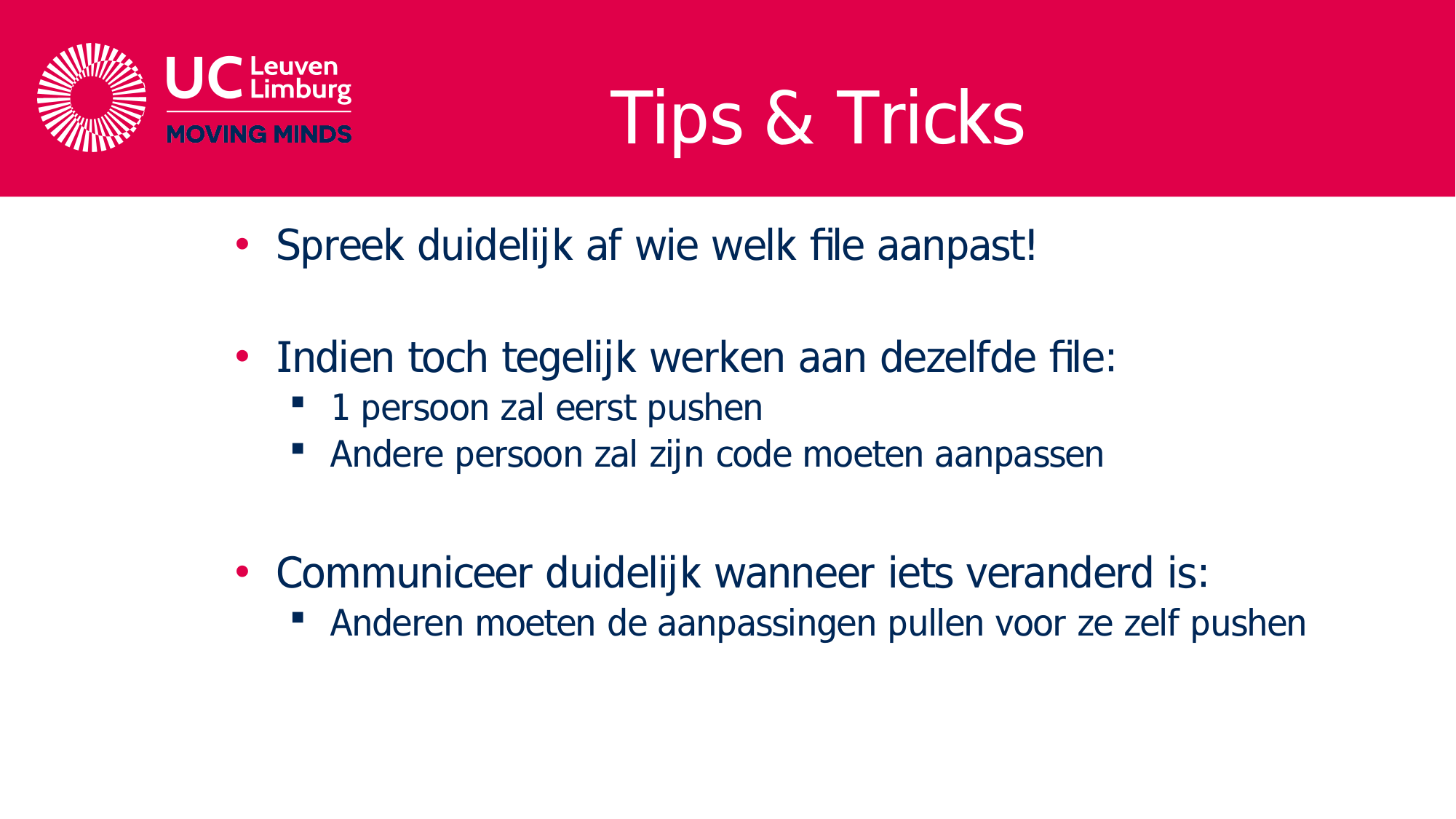

# Tips & Tricks
Spreek duidelijk af wie welk file aanpast!
Indien toch tegelijk werken aan dezelfde file:
1 persoon zal eerst pushen
Andere persoon zal zijn code moeten aanpassen

Communiceer duidelijk wanneer iets veranderd is:
Anderen moeten de aanpassingen pullen voor ze zelf pushen